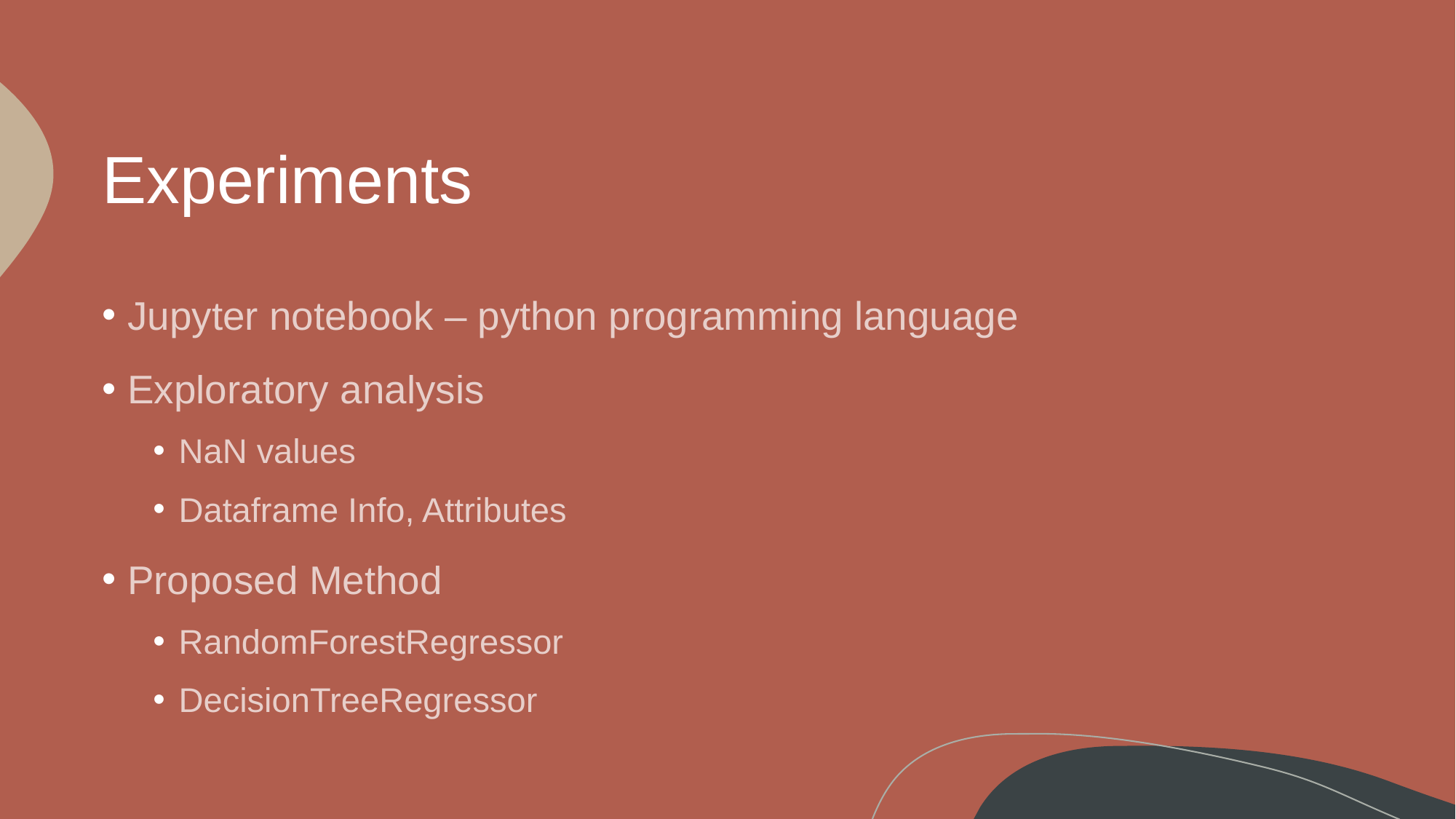

# Experiments
Jupyter notebook – python programming language
Exploratory analysis
NaN values
Dataframe Info, Attributes
Proposed Method
RandomForestRegressor
DecisionTreeRegressor